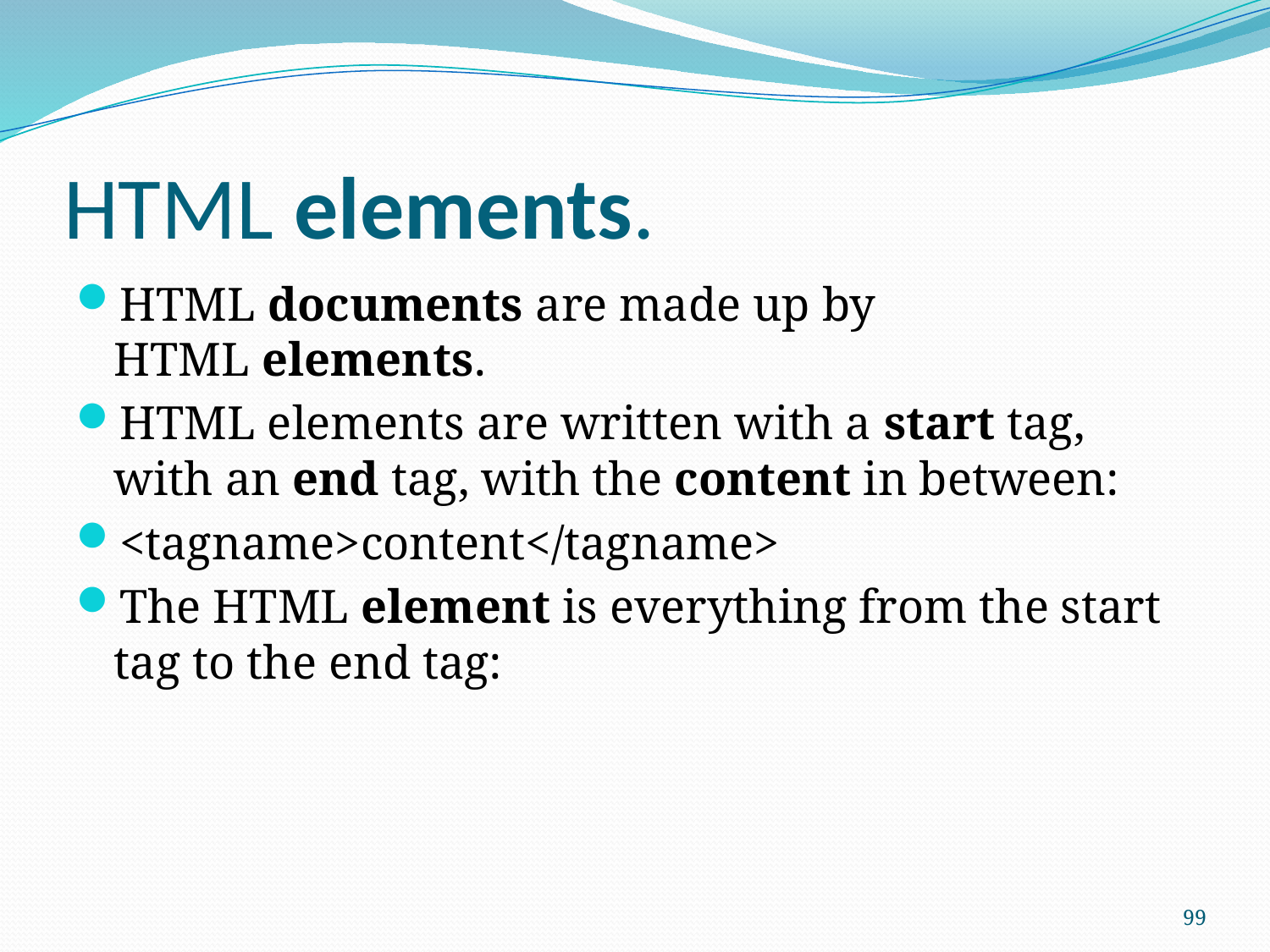

# HTML elements.
HTML documents are made up by HTML elements.
HTML elements are written with a start tag, with an end tag, with the content in between:
<tagname>content</tagname>
The HTML element is everything from the start tag to the end tag:

99